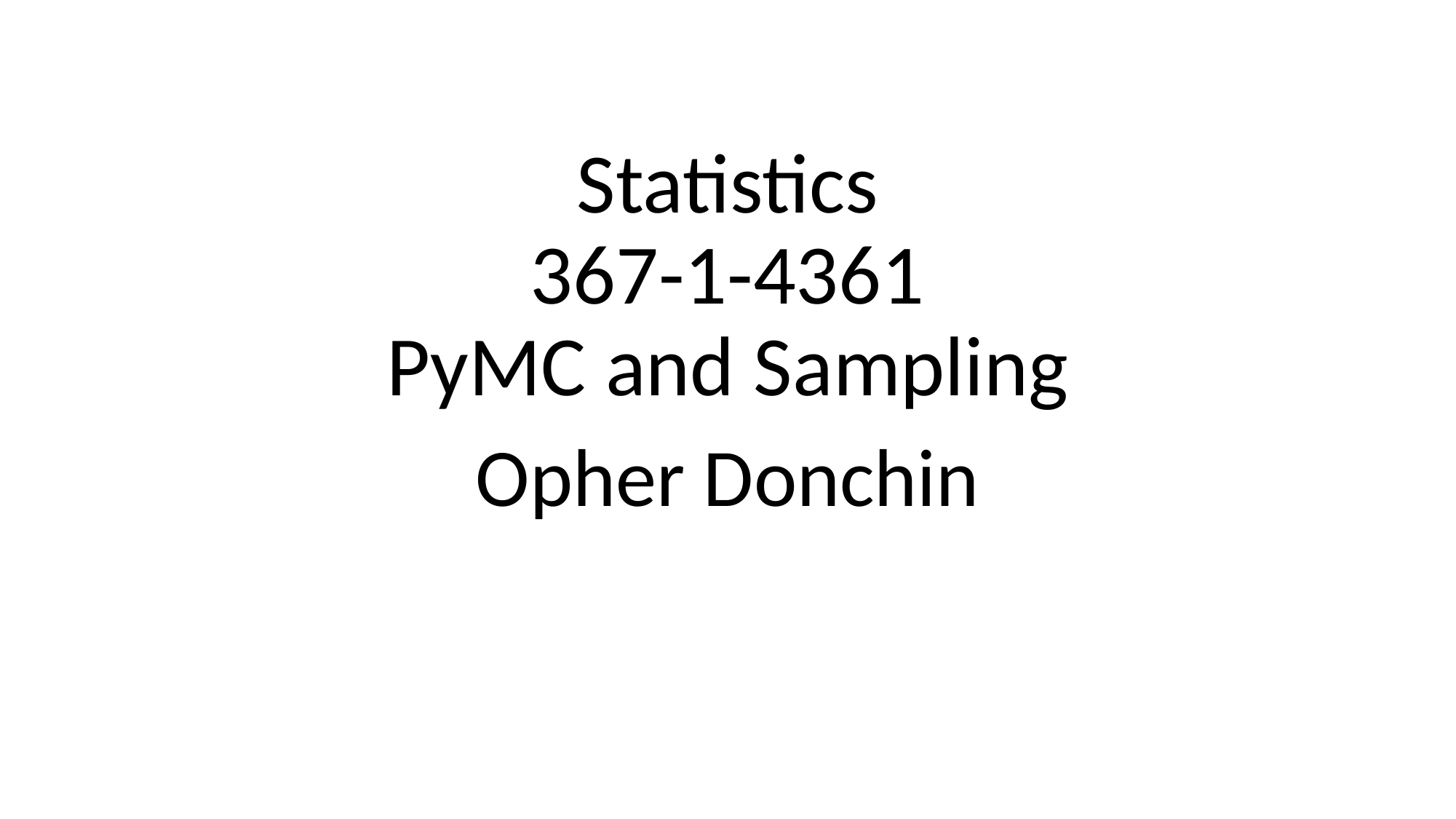

# Statistics 367-1-4361 PyMC and Sampling
Opher Donchin